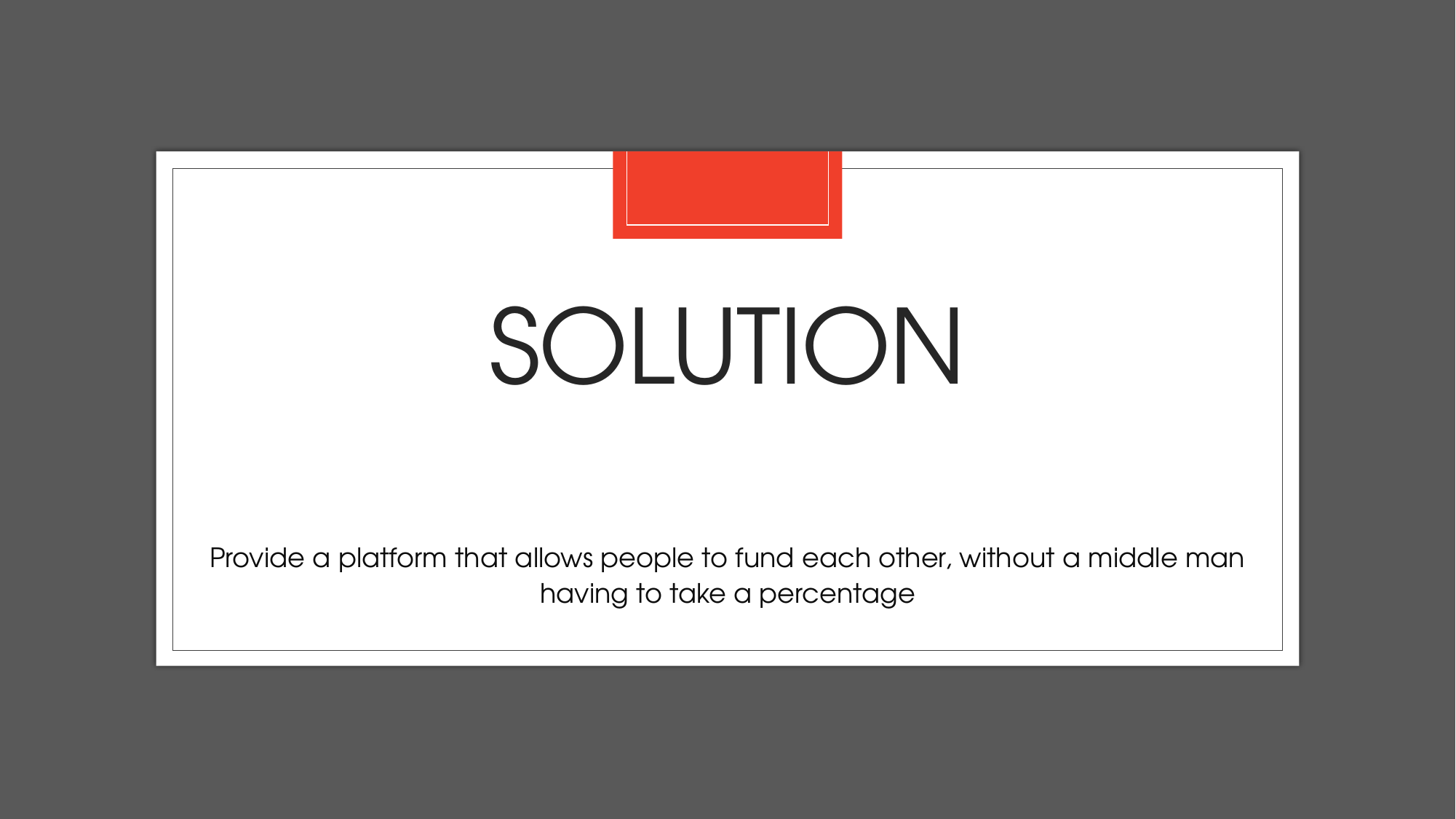

# Solution
Provide a platform that allows people to fund each other, without a middle man having to take a percentage